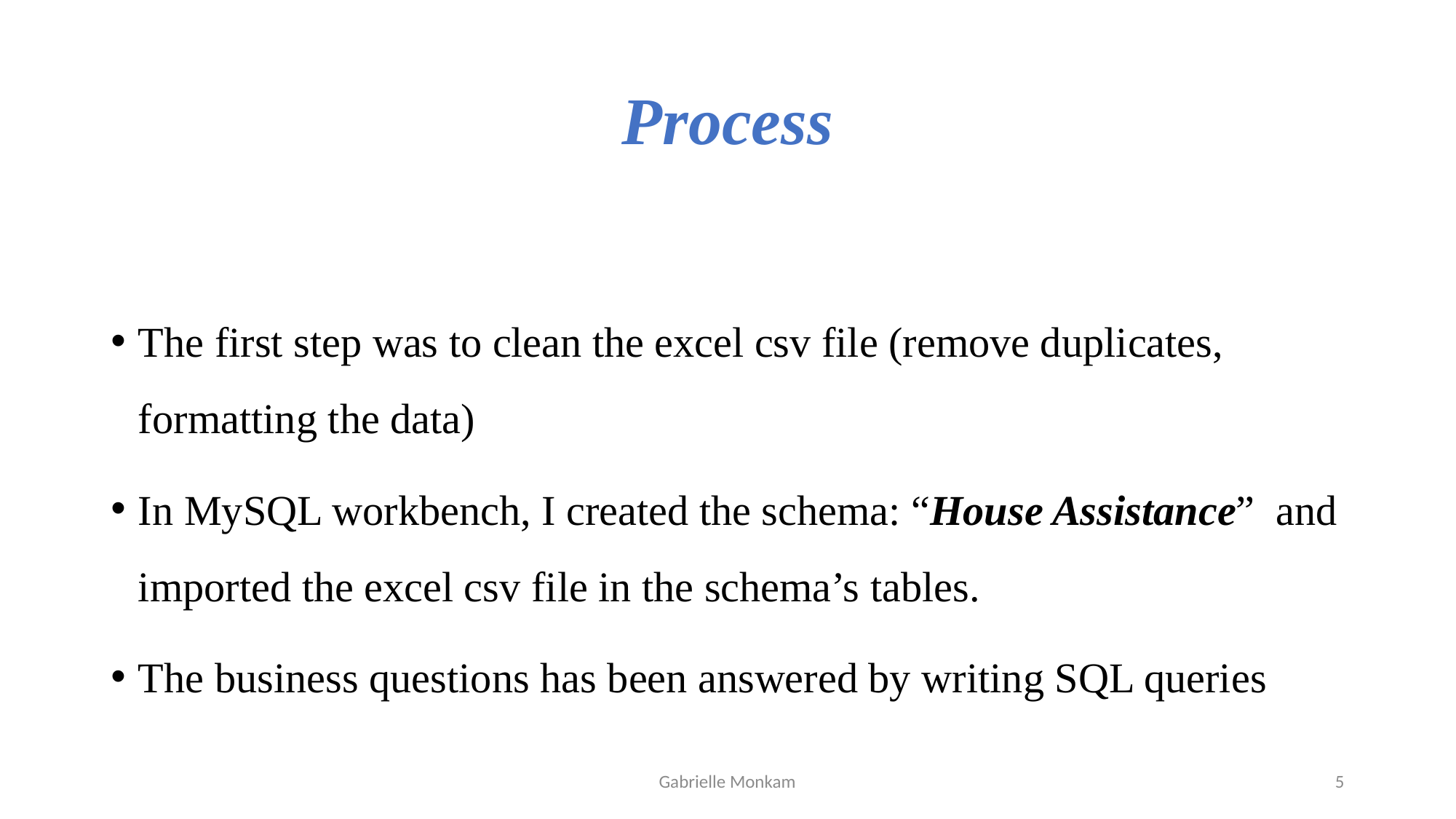

# Process

The first step was to clean the excel csv file (remove duplicates, formatting the data)
In MySQL workbench, I created the schema: “House Assistance”  and imported the excel csv file in the schema’s tables.
The business questions has been answered by writing SQL queries

Gabrielle Monkam
5